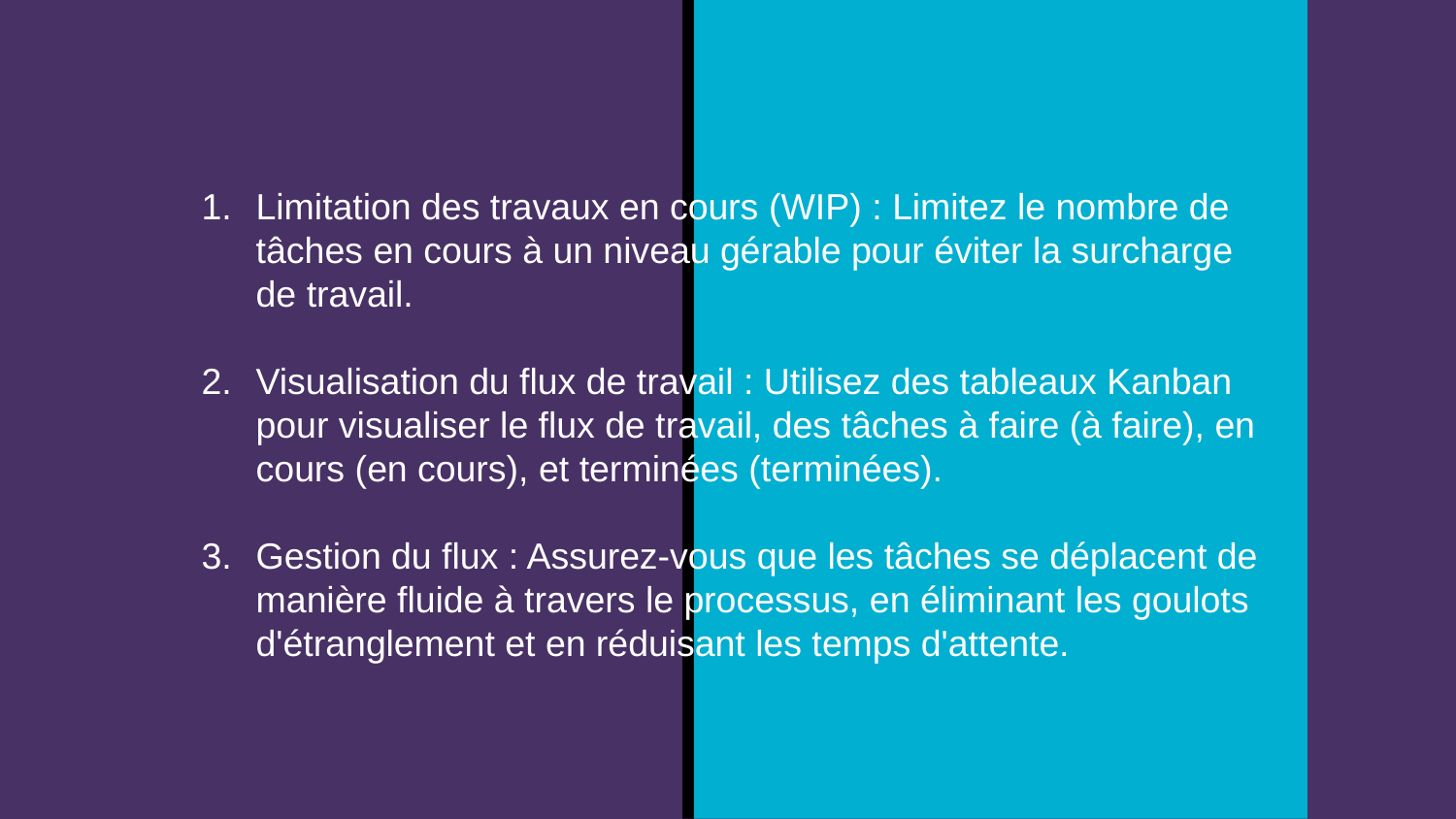

Limitation des travaux en cours (WIP) : Limitez le nombre de tâches en cours à un niveau gérable pour éviter la surcharge de travail.

Visualisation du flux de travail : Utilisez des tableaux Kanban pour visualiser le flux de travail, des tâches à faire (à faire), en cours (en cours), et terminées (terminées).

Gestion du flux : Assurez-vous que les tâches se déplacent de manière fluide à travers le processus, en éliminant les goulots d'étranglement et en réduisant les temps d'attente.